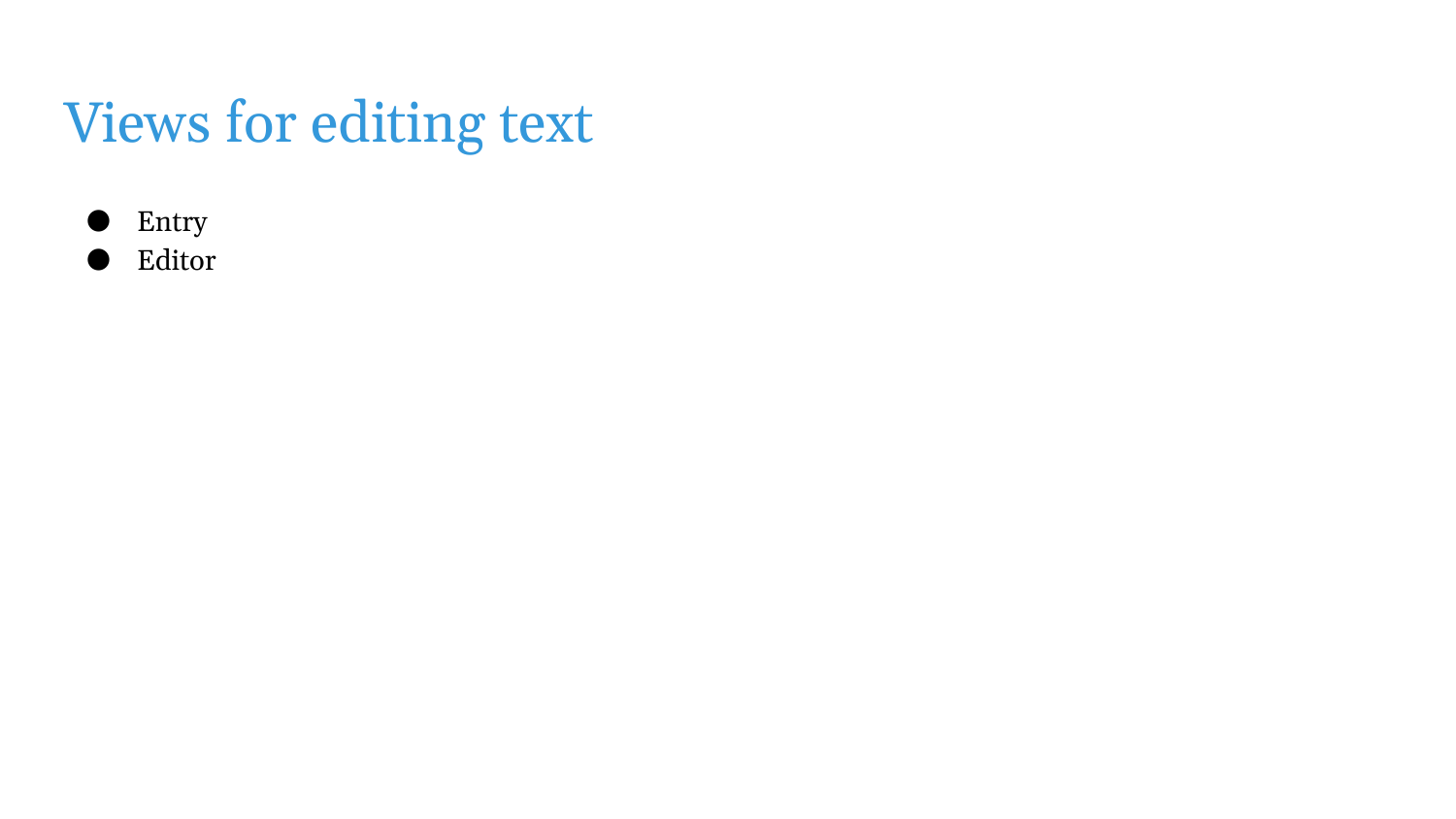

# Views for editing text
Entry
Editor